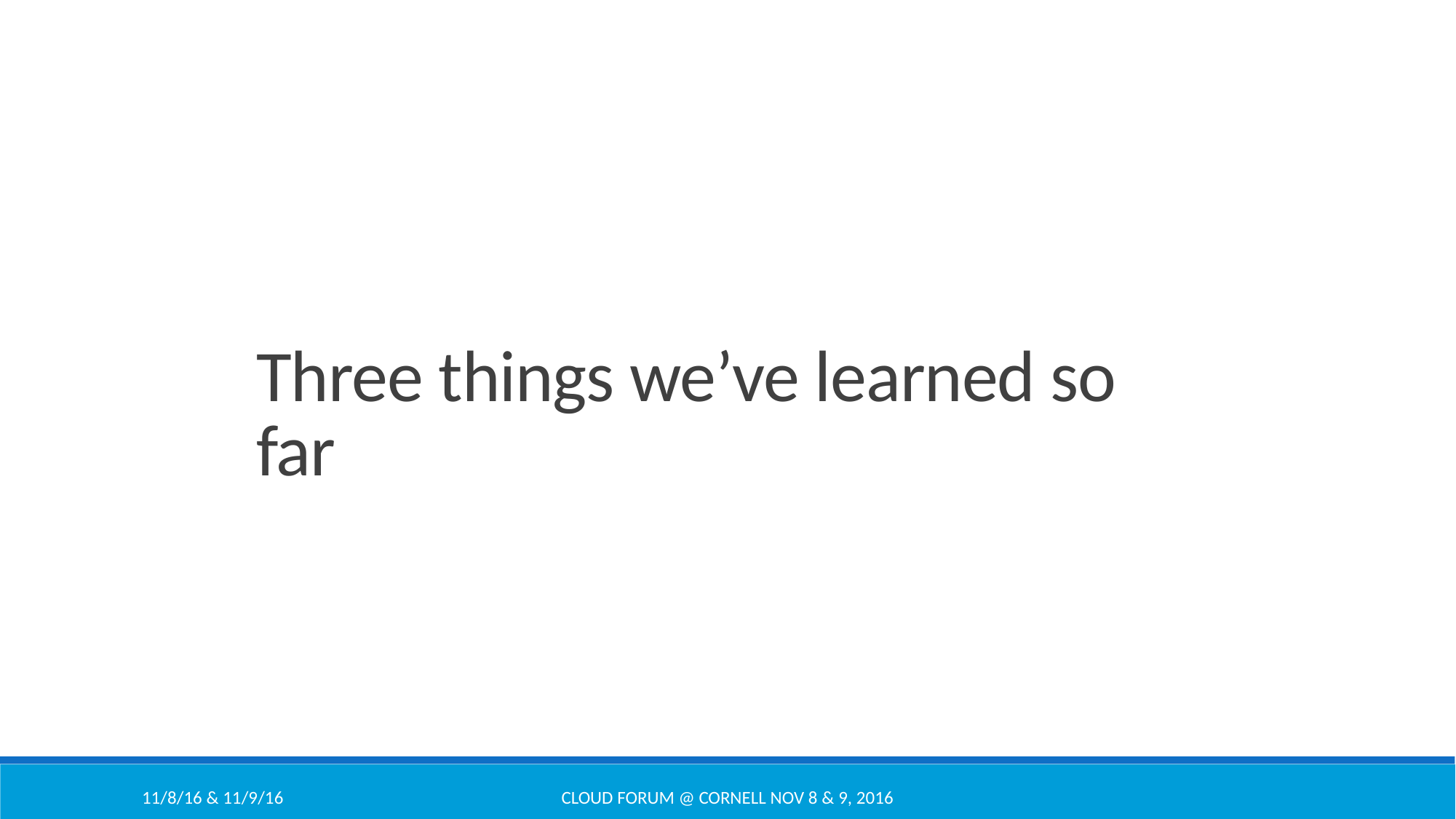

Three things we’ve learned so far
11/8/16 & 11/9/16
Cloud Forum @ Cornell Nov 8 & 9, 2016